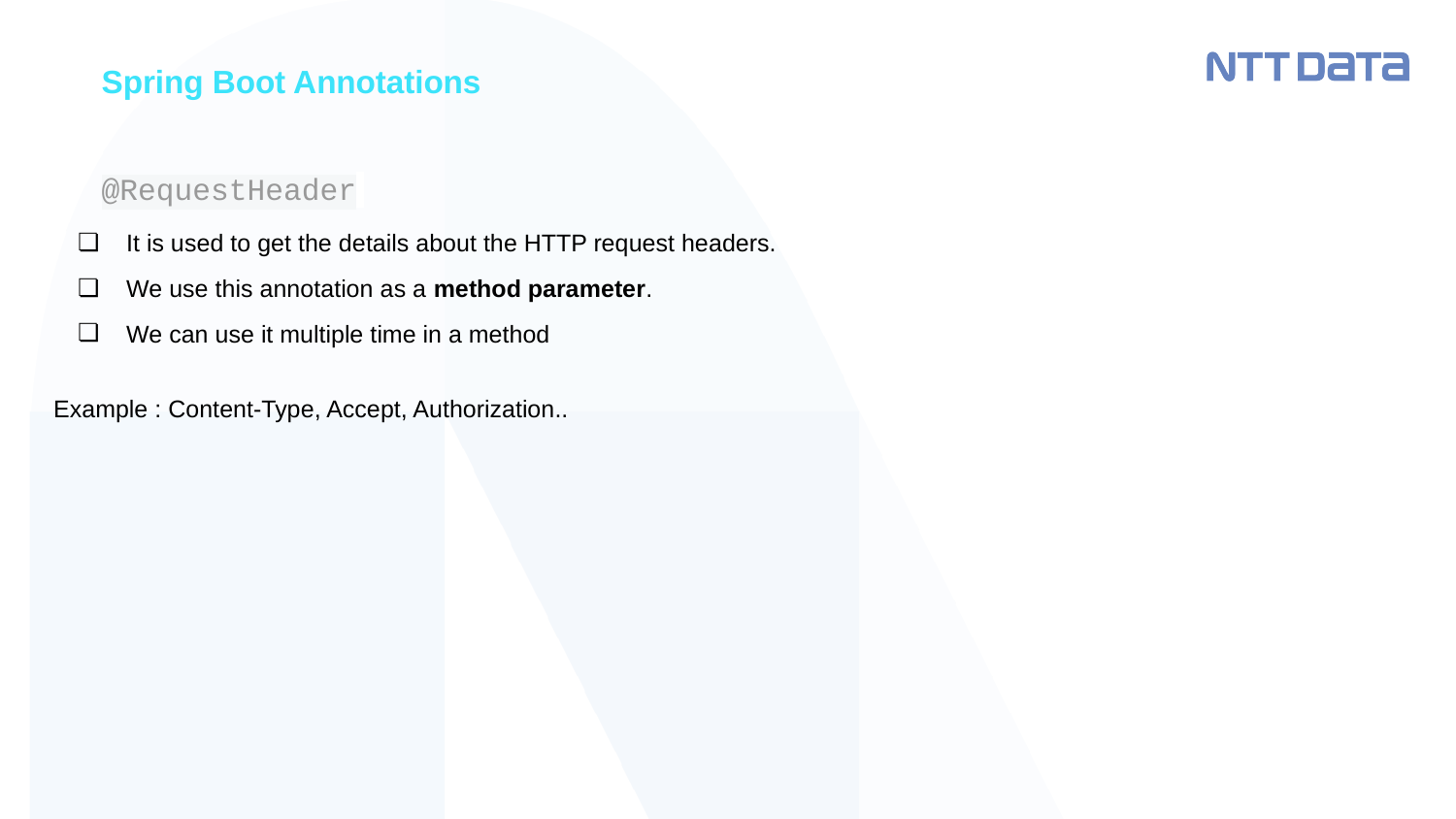

Spring Boot Annotations
# @RequestHeader
It is used to get the details about the HTTP request headers.
We use this annotation as a method parameter.
We can use it multiple time in a method
Example : Content-Type, Accept, Authorization..